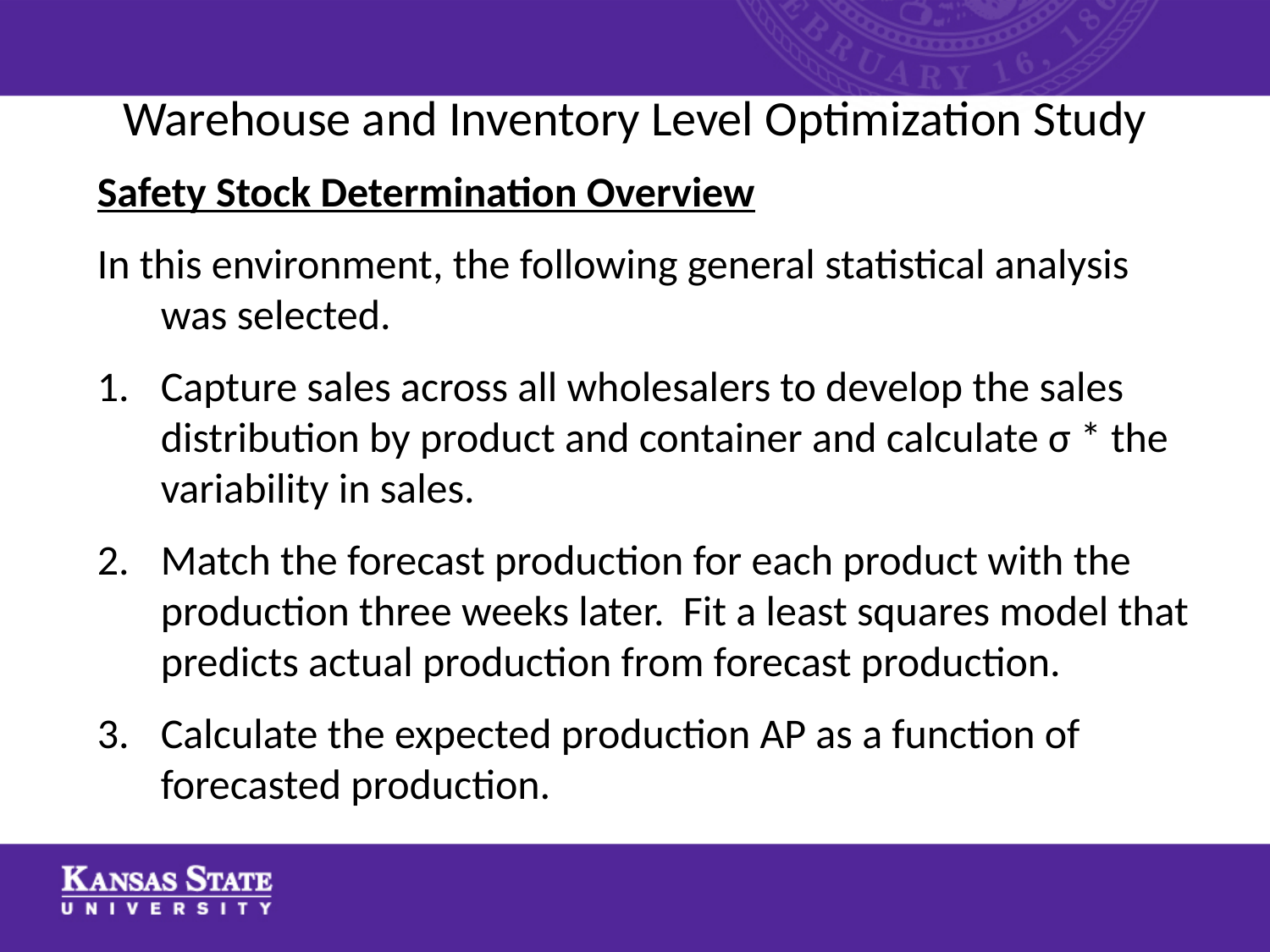

# Warehouse and Inventory Level Optimization Study
Safety Stock Determination Overview
In this environment, the following general statistical analysis was selected.
1.	Capture sales across all wholesalers to develop the sales distribution by product and container and calculate σ * the variability in sales.
2.	Match the forecast production for each product with the production three weeks later.  Fit a least squares model that predicts actual production from forecast production.
Calculate the expected production AP as a function of forecasted production.